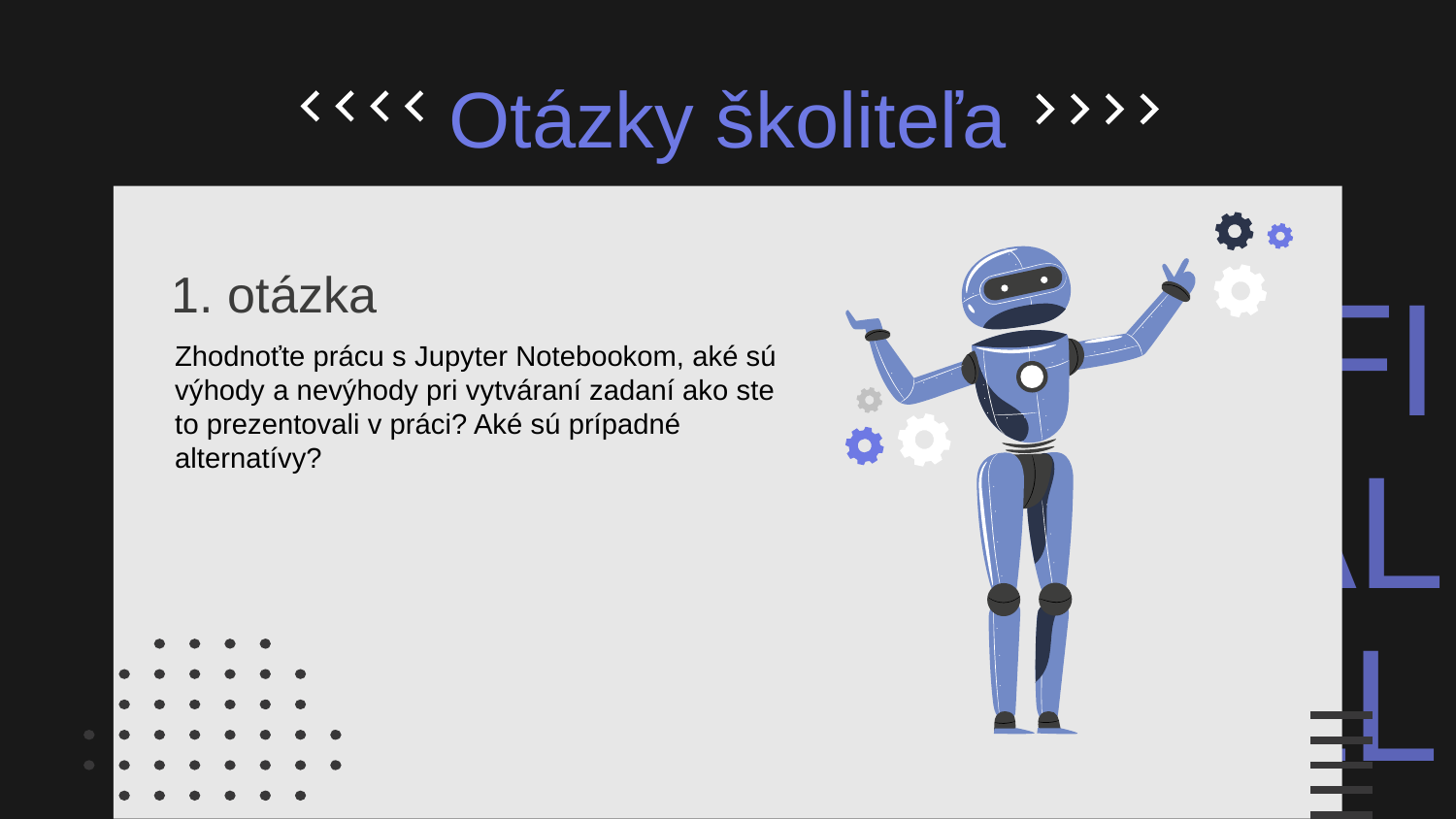

# Otázky školiteľa

1. otázka
Zhodnoťte prácu s Jupyter Notebookom, aké sú výhody a nevýhody pri vytváraní zadaní ako ste to prezentovali v práci? Aké sú prípadné alternatívy?